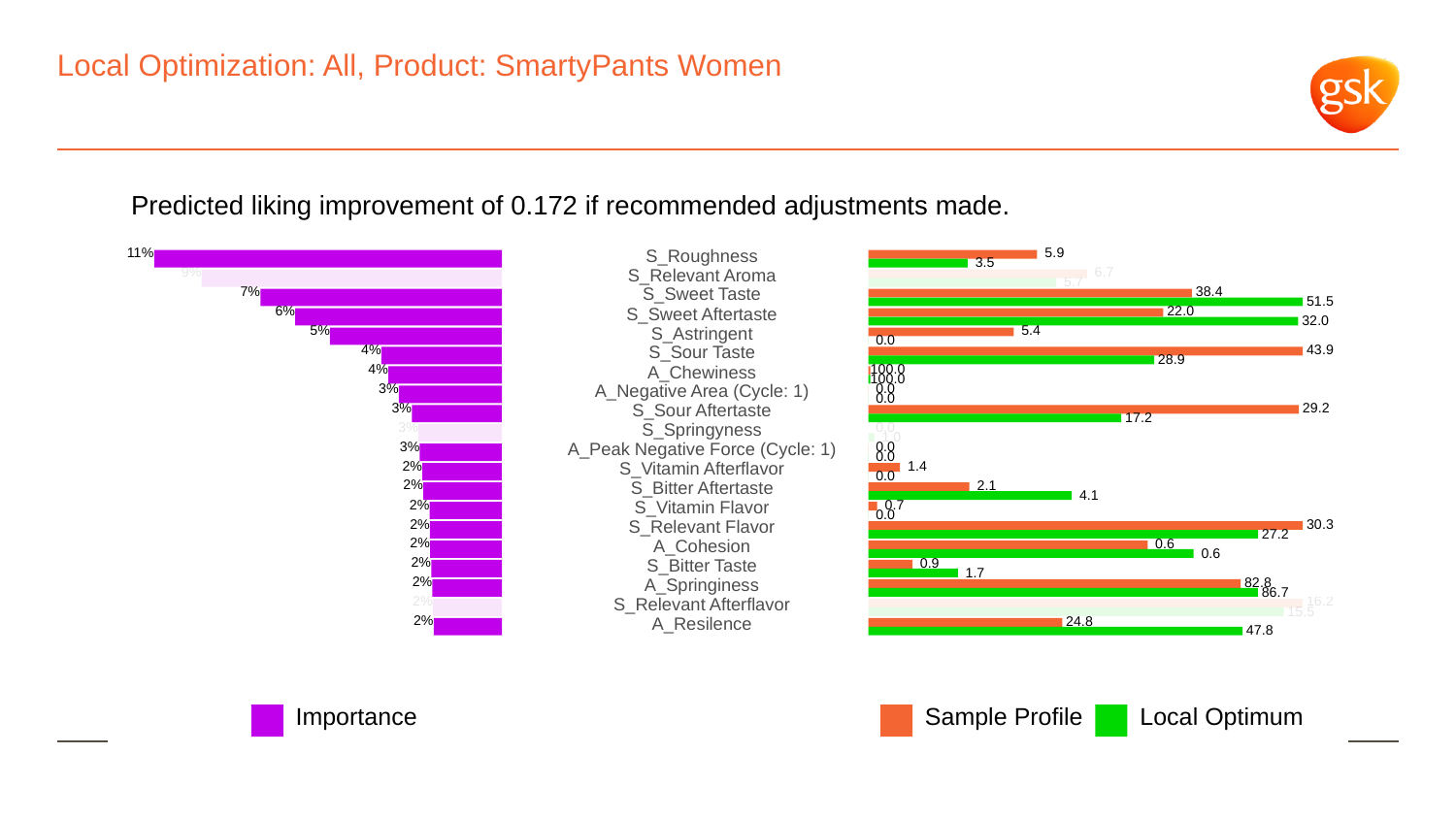

# Local Optimization: All, Product: SmartyPants Women

Predicted liking improvement of 0.172 if recommended adjustments made.

11%
S_Roughness
  5.9

  3.5

9%
S_Relevant Aroma
  6.7

  5.7

7%
S_Sweet Taste
 38.4

 51.5

6%
S_Sweet Aftertaste
 22.0

 32.0

5%
S_Astringent
  5.4

  0.0

4%
S_Sour Taste
 43.9

 28.9

4%
A_Chewiness
100.0

100.0

3%
A_Negative Area (Cycle: 1)
  0.0

  0.0

3%
S_Sour Aftertaste
 29.2

 17.2

3%
S_Springyness
  0.0

  1.0

3%
A_Peak Negative Force (Cycle: 1)
  0.0

  0.0

2%
S_Vitamin Afterflavor
  1.4

  0.0

2%
S_Bitter Aftertaste
  2.1

  4.1

2%
S_Vitamin Flavor
  0.7

  0.0

2%
S_Relevant Flavor
 30.3

 27.2

2%
A_Cohesion
  0.6

  0.6

2%
S_Bitter Taste
  0.9

  1.7

2%
A_Springiness
 82.8

 86.7

2%
S_Relevant Afterflavor
 16.2

 15.5

2%
 24.8
A_Resilence

 47.8

Local Optimum
Sample Profile
Importance